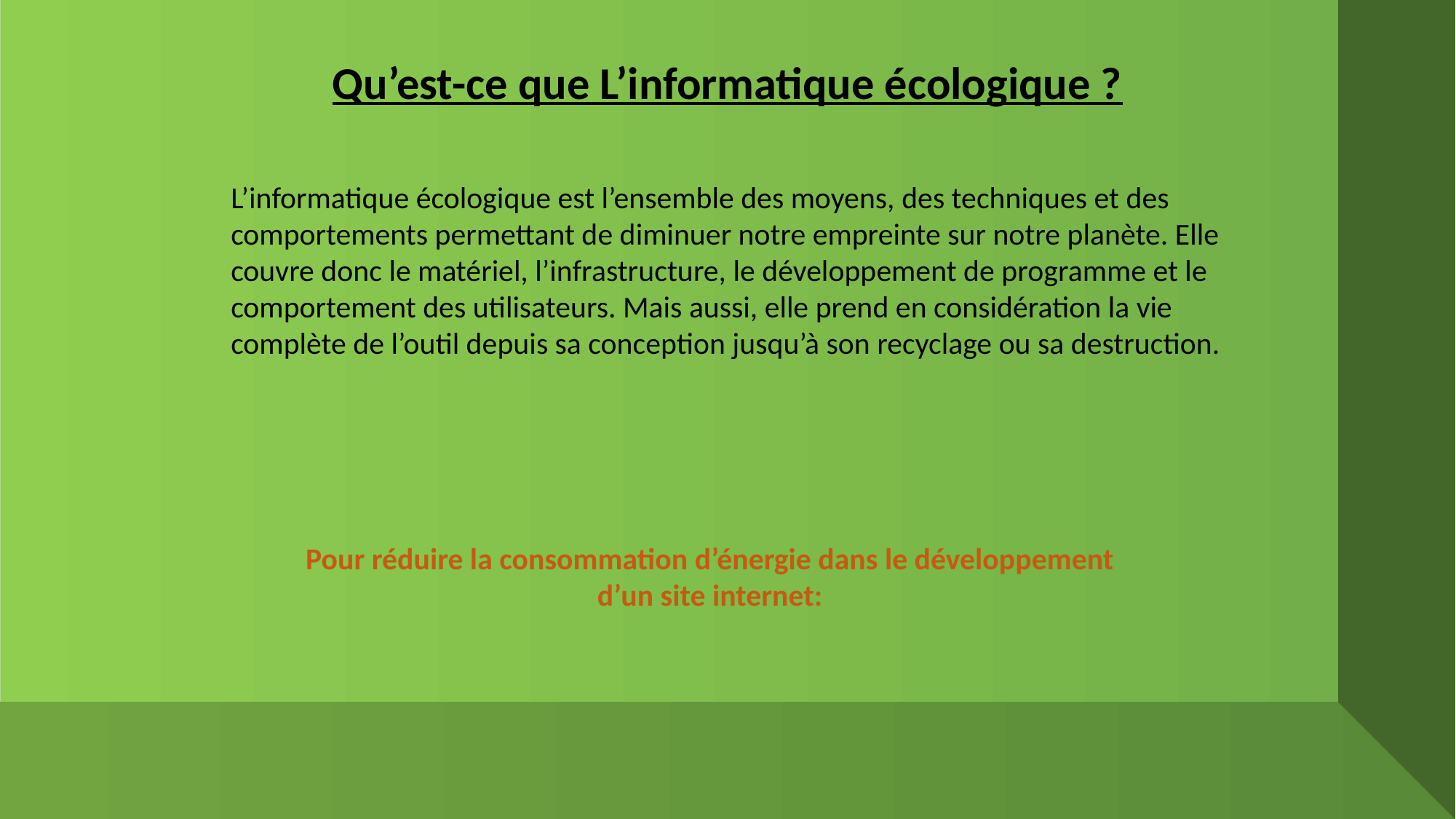

Qu’est-ce que L’informatique écologique ?
L’informatique écologique est l’ensemble des moyens, des techniques et des comportements permettant de diminuer notre empreinte sur notre planète. Elle couvre donc le matériel, l’infrastructure, le développement de programme et le comportement des utilisateurs. Mais aussi, elle prend en considération la vie complète de l’outil depuis sa conception jusqu’à son recyclage ou sa destruction.

Pour réduire la consommation d’énergie dans le développement d’un site internet: